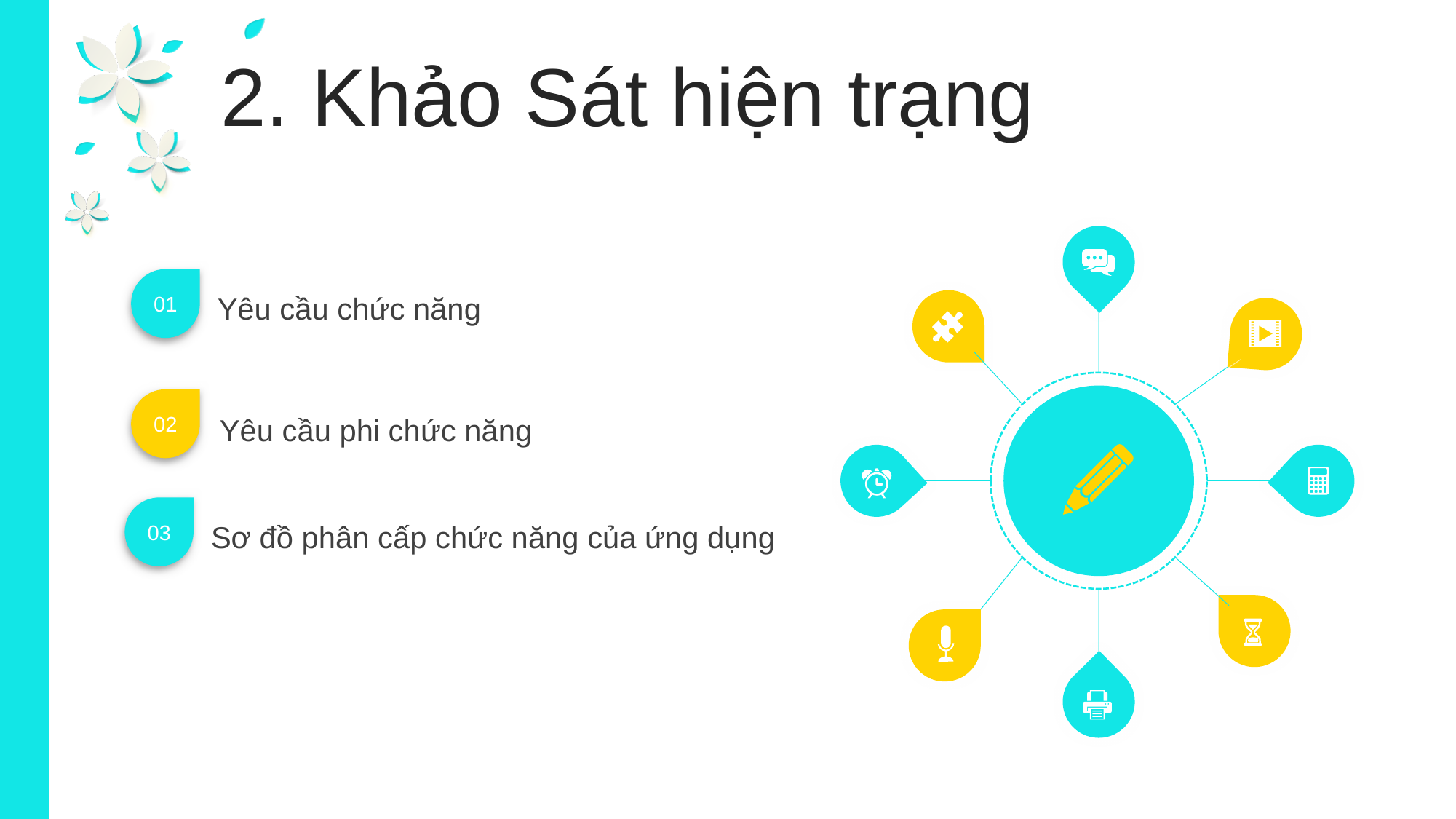

2. Khảo Sát hiện trạng

01
Yêu cầu chức năng

02
Yêu cầu phi chức năng

03
Sơ đồ phân cấp chức năng của ứng dụng